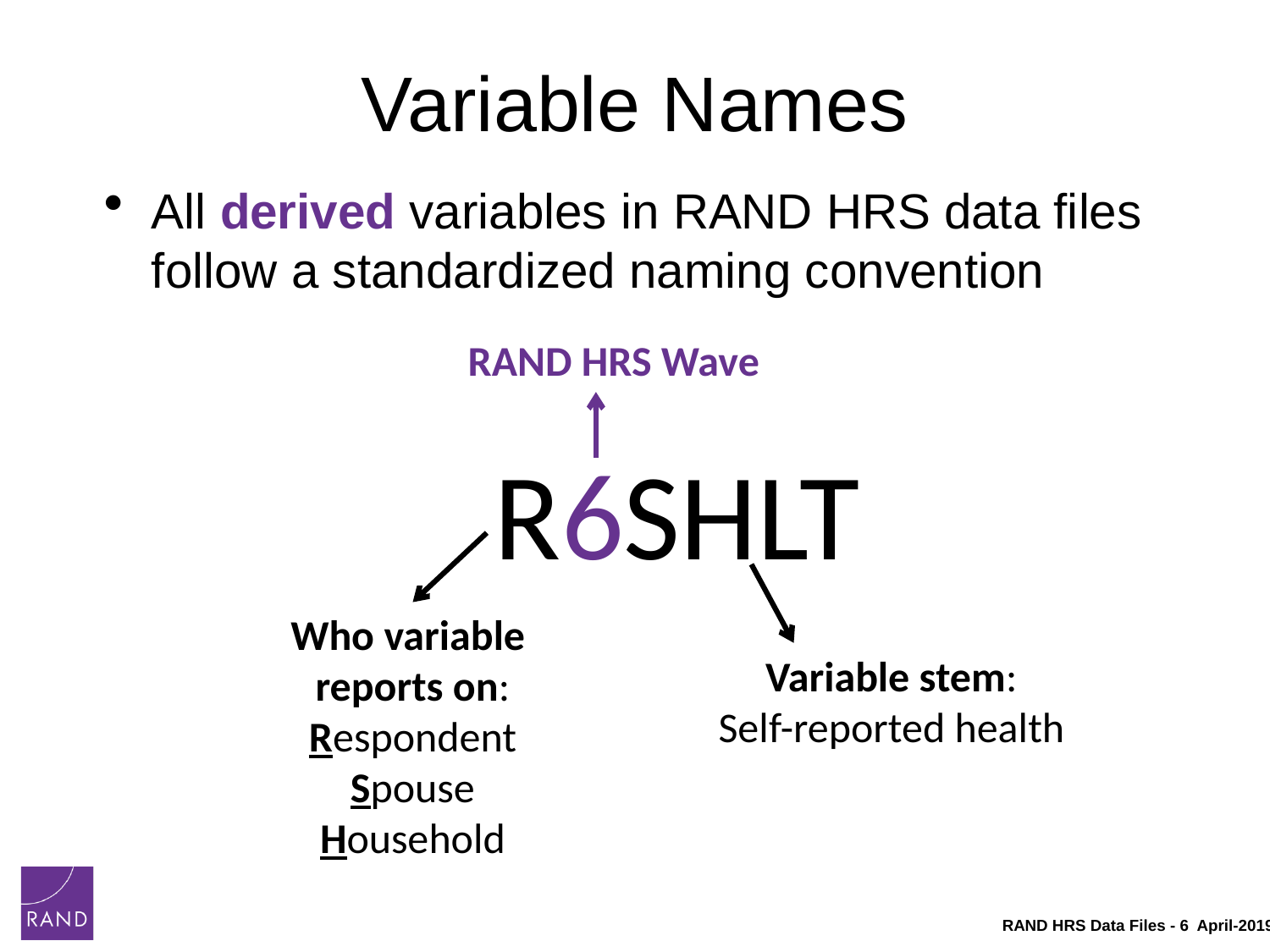

# Variable Names
All derived variables in RAND HRS data files follow a standardized naming convention
RAND HRS Wave
R6SHLT
Who variable
reports on:
Respondent
Spouse
Household
Variable stem:
Self-reported health